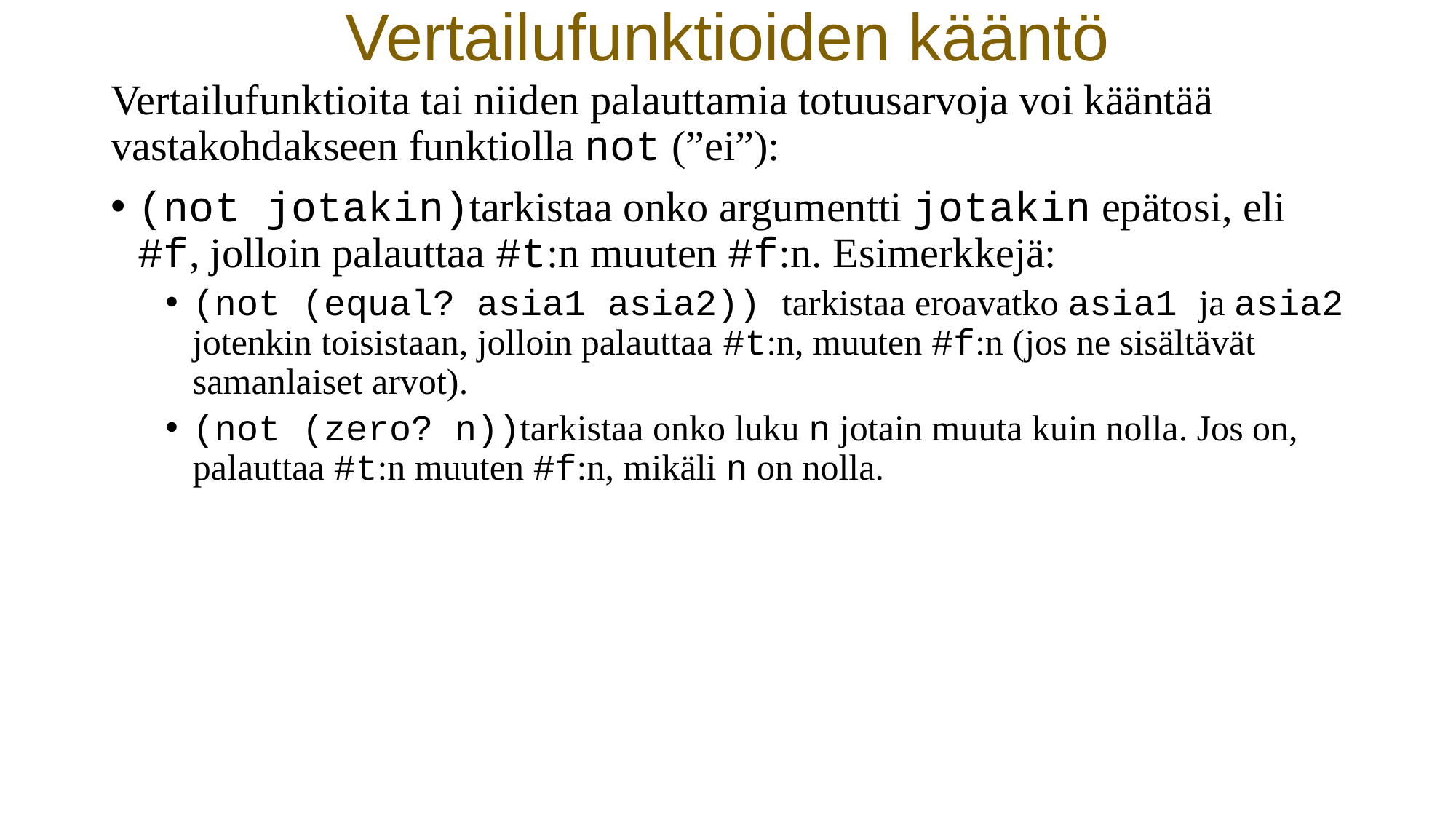

# Vertailufunktioiden kääntö
Vertailufunktioita tai niiden palauttamia totuusarvoja voi kääntää vastakohdakseen funktiolla not (”ei”):
(not jotakin)tarkistaa onko argumentti jotakin epätosi, eli #f, jolloin palauttaa #t:n muuten #f:n. Esimerkkejä:
(not (equal? asia1 asia2)) tarkistaa eroavatko asia1 ja asia2 jotenkin toisistaan, jolloin palauttaa #t:n, muuten #f:n (jos ne sisältävät samanlaiset arvot).
(not (zero? n))tarkistaa onko luku n jotain muuta kuin nolla. Jos on, palauttaa #t:n muuten #f:n, mikäli n on nolla.